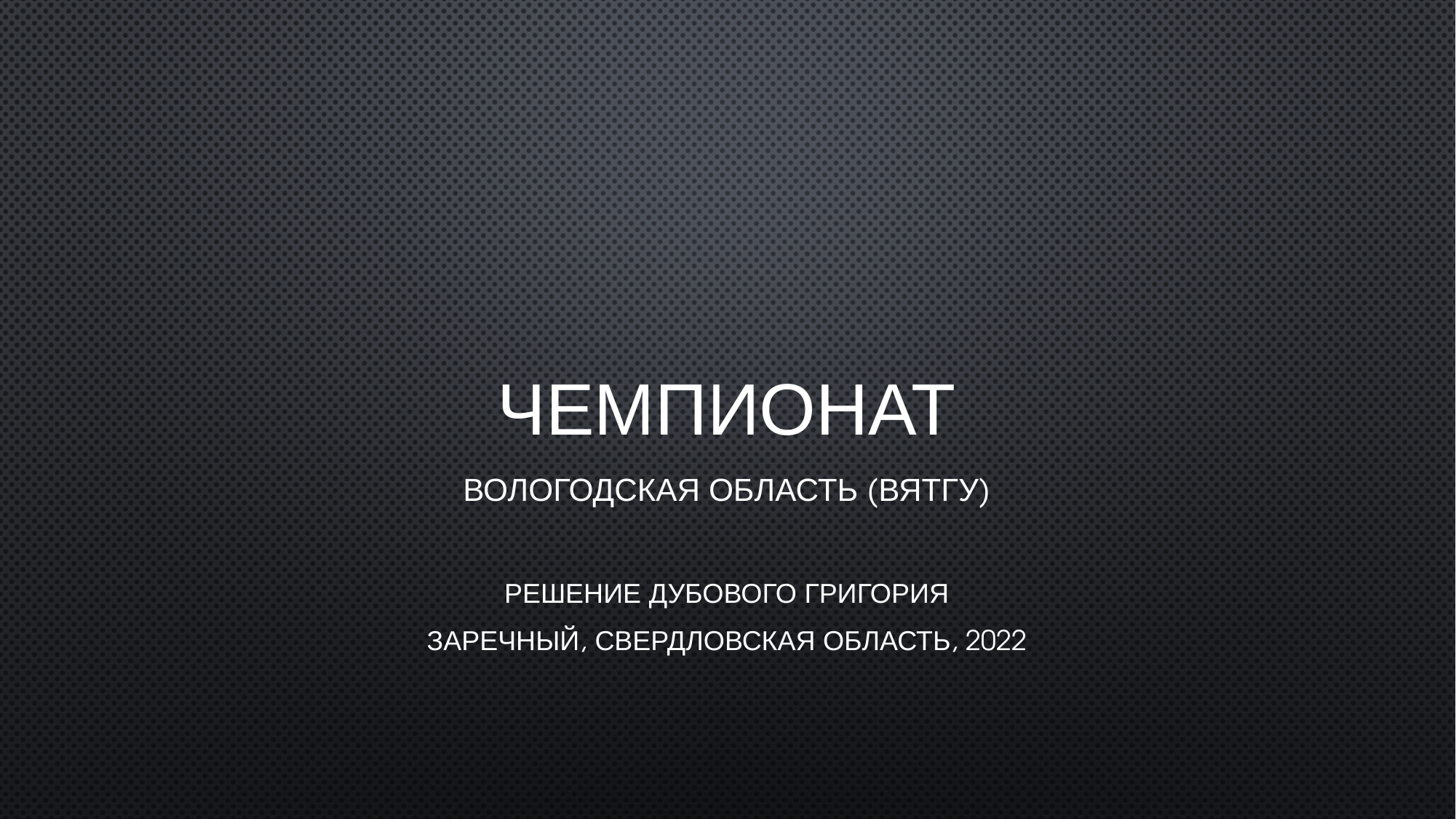

# Чемпионат
Вологодская область (ВятГУ)

Решение Дубового Григория
Заречный, Свердловская область, 2022